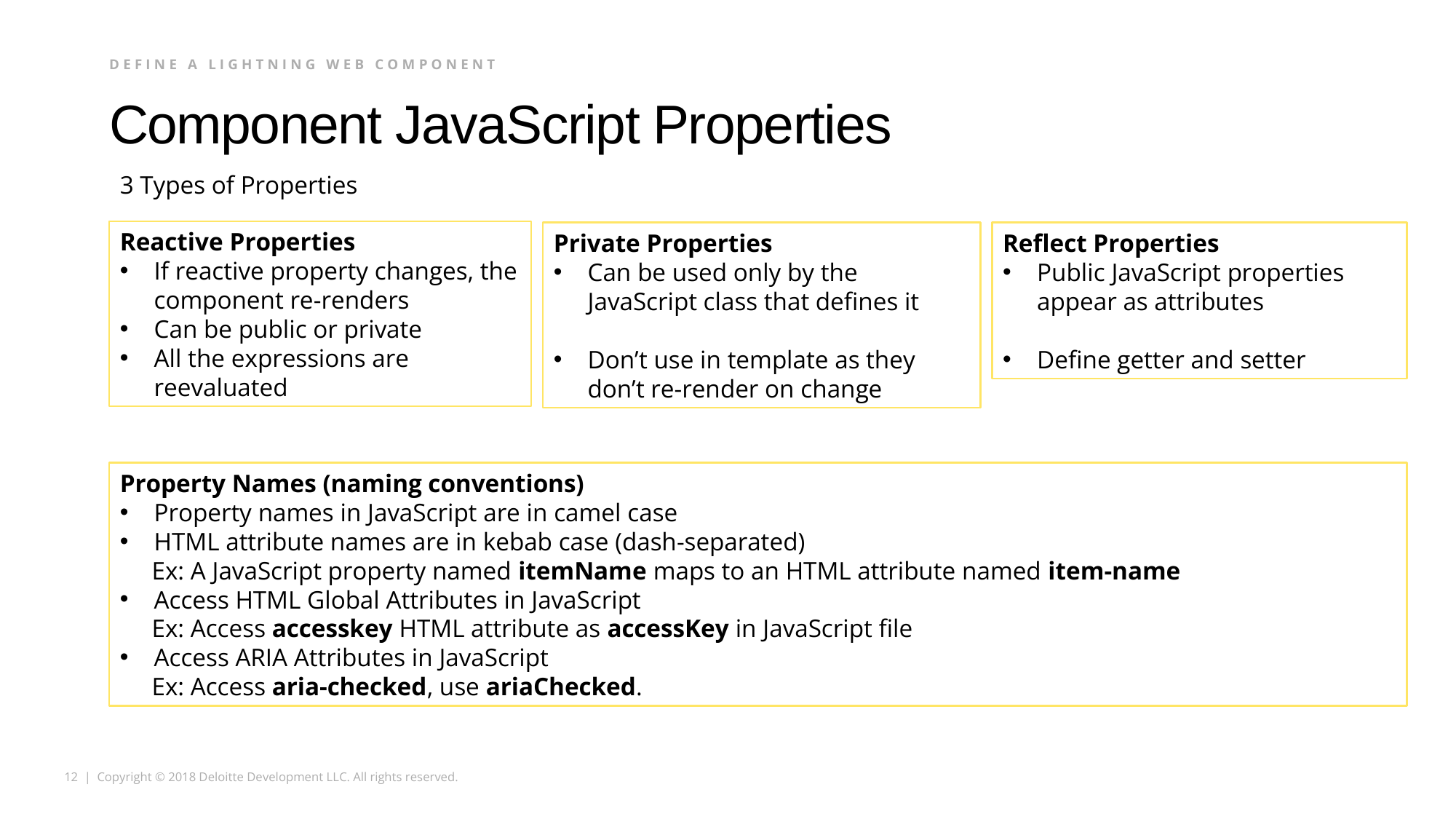

Define a lightning web component
# Component JavaScript Properties

3 Types of Properties

Reactive Properties
If reactive property changes, the component re-renders
Can be public or private
All the expressions are reevaluated
Private Properties
Can be used only by the JavaScript class that defines it

Don’t use in template as they don’t re-render on change
Reflect Properties
Public JavaScript properties appear as attributes

Define getter and setter
Property Names (naming conventions)
Property names in JavaScript are in camel case
HTML attribute names are in kebab case (dash-separated)
     Ex: A JavaScript property named itemName maps to an HTML attribute named item-name
Access HTML Global Attributes in JavaScript
     Ex: Access accesskey HTML attribute as accessKey in JavaScript file
Access ARIA Attributes in JavaScript
     Ex: Access aria-checked, use ariaChecked.